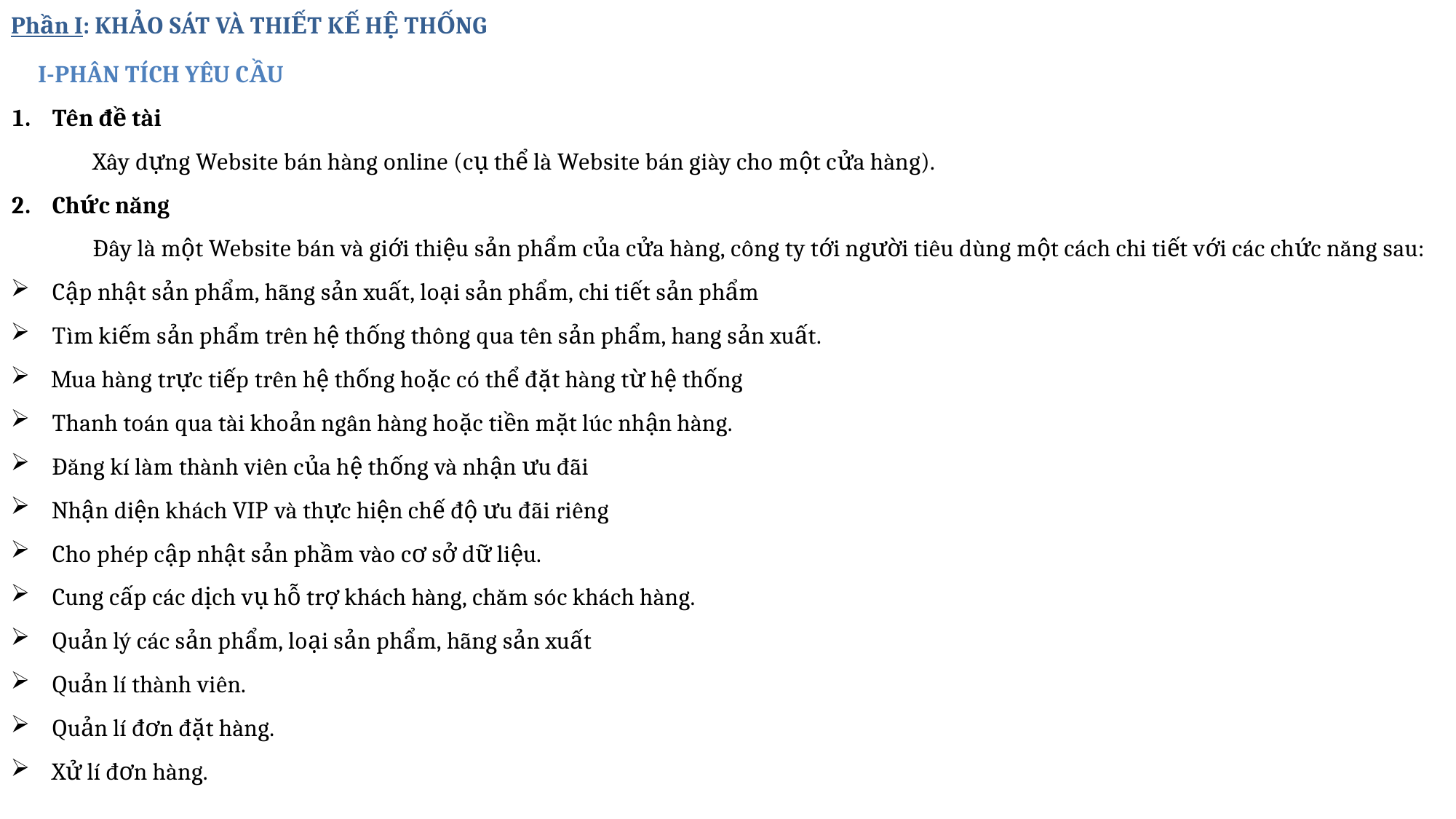

Phần I: KHẢO SÁT VÀ THIẾT KẾ HỆ THỐNG
I-PHÂN TÍCH YÊU CẦU
Tên đề tài
Xây dựng Website bán hàng online (cụ thể là Website bán giày cho một cửa hàng).
Chức năng
Đây là một Website bán và giới thiệu sản phẩm của cửa hàng, công ty tới người tiêu dùng một cách chi tiết với các chức năng sau:
Cập nhật sản phẩm, hãng sản xuất, loại sản phẩm, chi tiết sản phẩm
Tìm kiếm sản phẩm trên hệ thống thông qua tên sản phẩm, hang sản xuất.
Mua hàng trực tiếp trên hệ thống hoặc có thể đặt hàng từ hệ thống
Thanh toán qua tài khoản ngân hàng hoặc tiền mặt lúc nhận hàng.
Đăng kí làm thành viên của hệ thống và nhận ưu đãi
Nhận diện khách VIP và thực hiện chế độ ưu đãi riêng
Cho phép cập nhật sản phầm vào cơ sở dữ liệu.
Cung cấp các dịch vụ hỗ trợ khách hàng, chăm sóc khách hàng.
Quản lý các sản phẩm, loại sản phẩm, hãng sản xuất
Quản lí thành viên.
Quản lí đơn đặt hàng.
Xử lí đơn hàng.